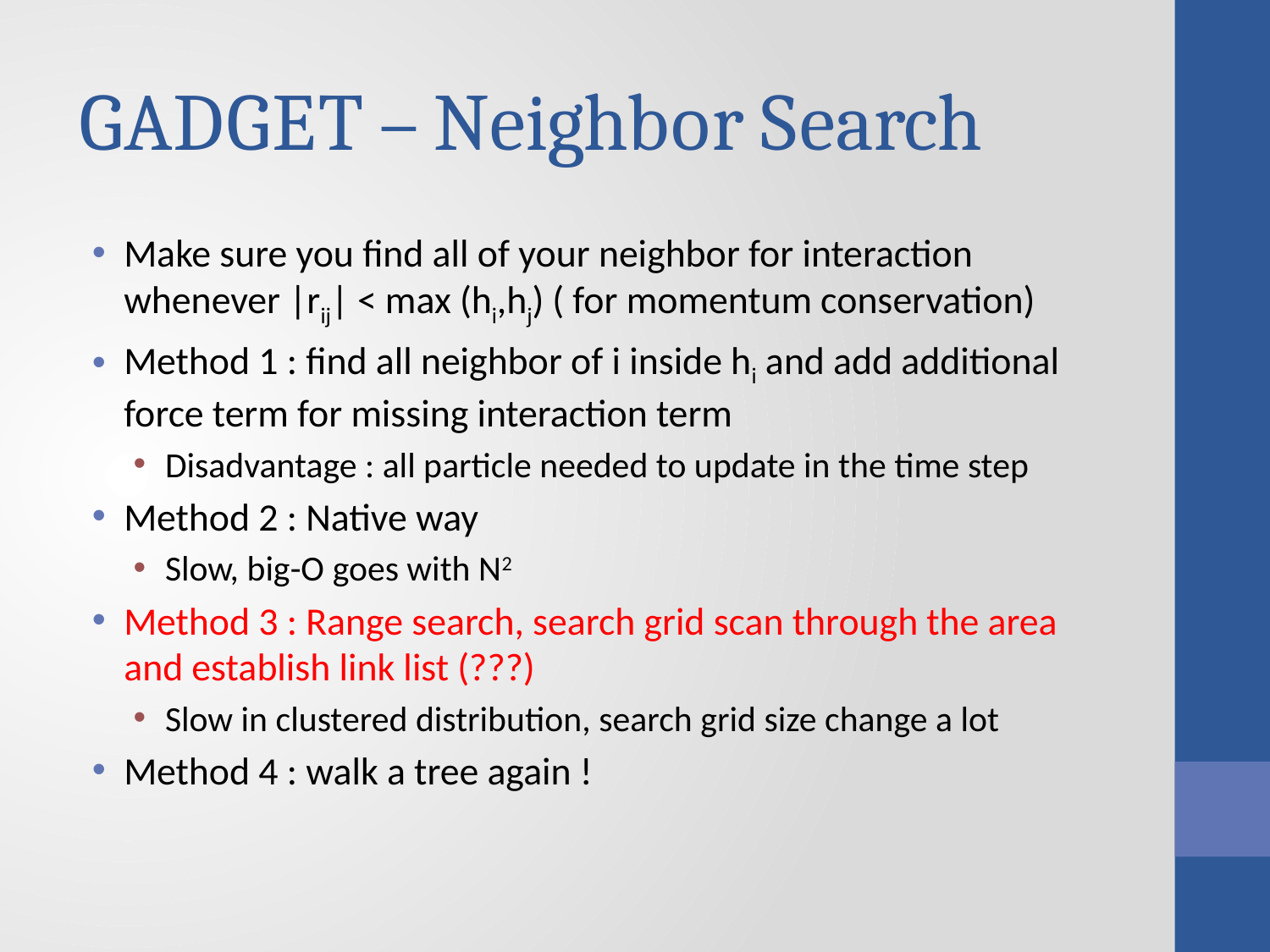

# GADGET – Neighbor Search
Make sure you find all of your neighbor for interaction whenever |rij| < max (hi,hj) ( for momentum conservation)
Method 1 : find all neighbor of i inside hi and add additional  force term for missing interaction term
Disadvantage : all particle needed to update in the time step
Method 2 : Native way
Slow, big-O goes with N2
Method 3 : Range search, search grid scan through the area and establish link list (???)
Slow in clustered distribution, search grid size change a lot
Method 4 : walk a tree again !